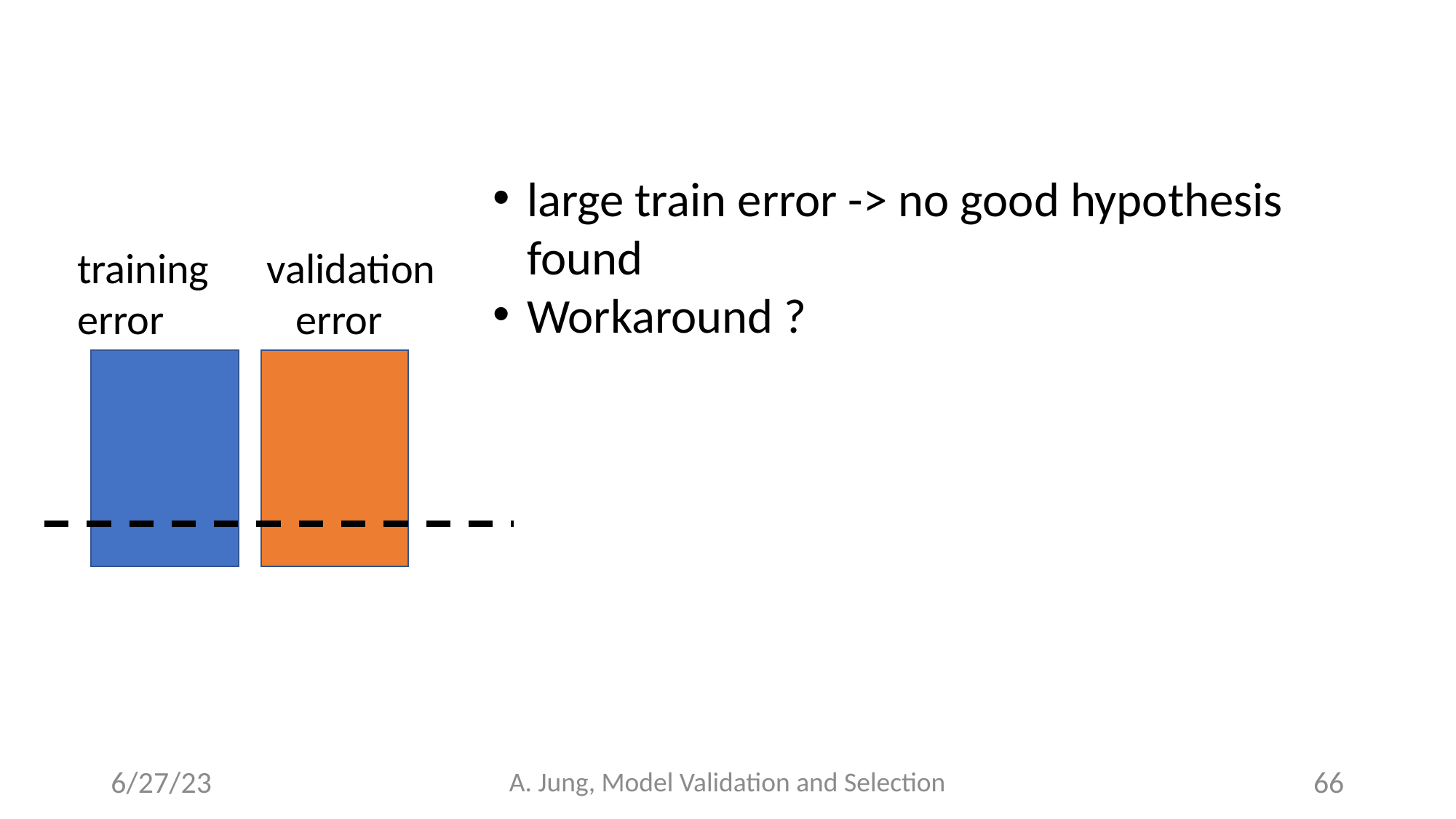

large train error -> no good hypothesis found
Workaround ?
training      validation
error		error

6/27/23
A. Jung, Model Validation and Selection
66